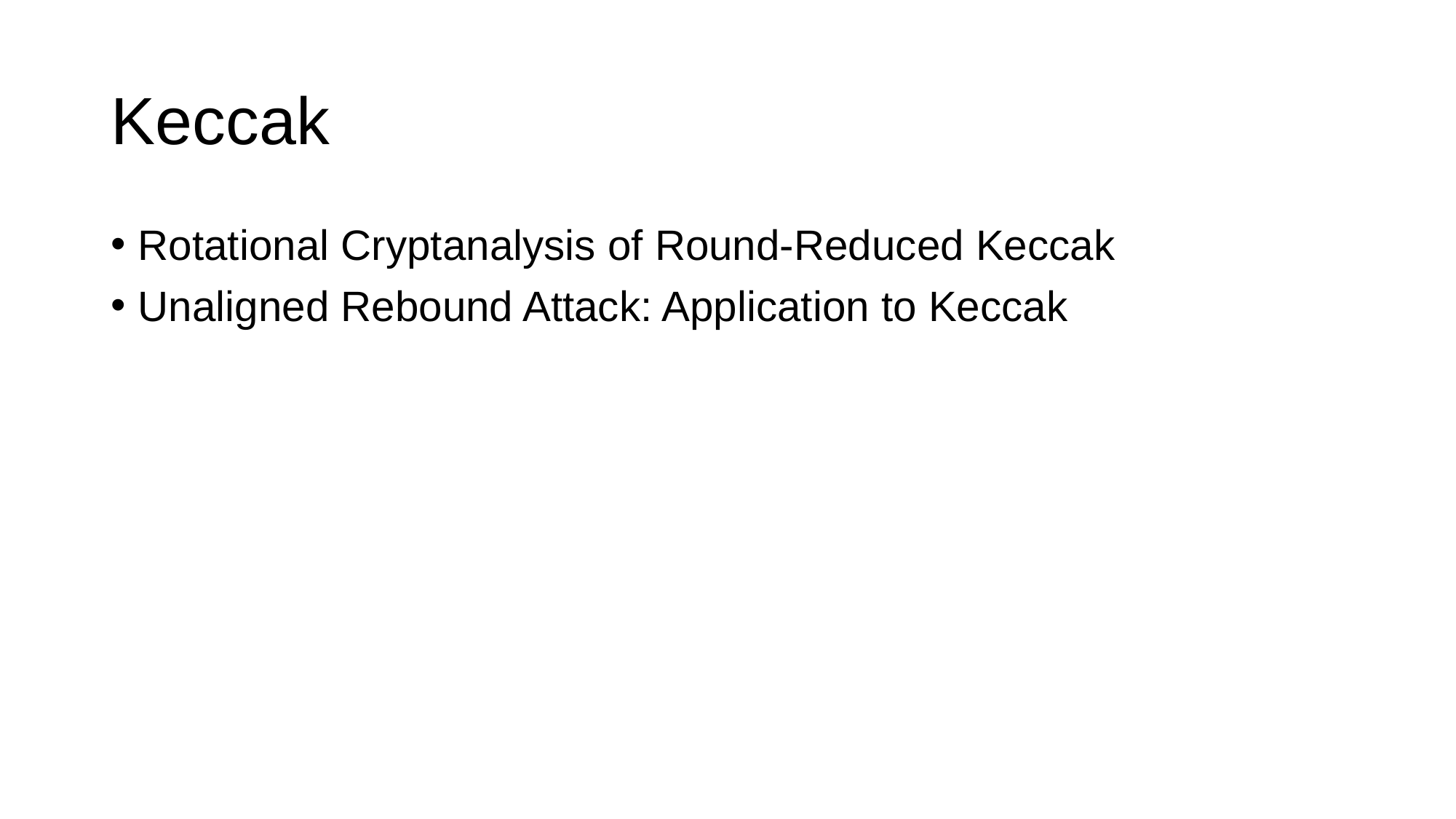

# Keccak
Rotational Cryptanalysis of Round-Reduced Keccak
Unaligned Rebound Attack: Application to Keccak